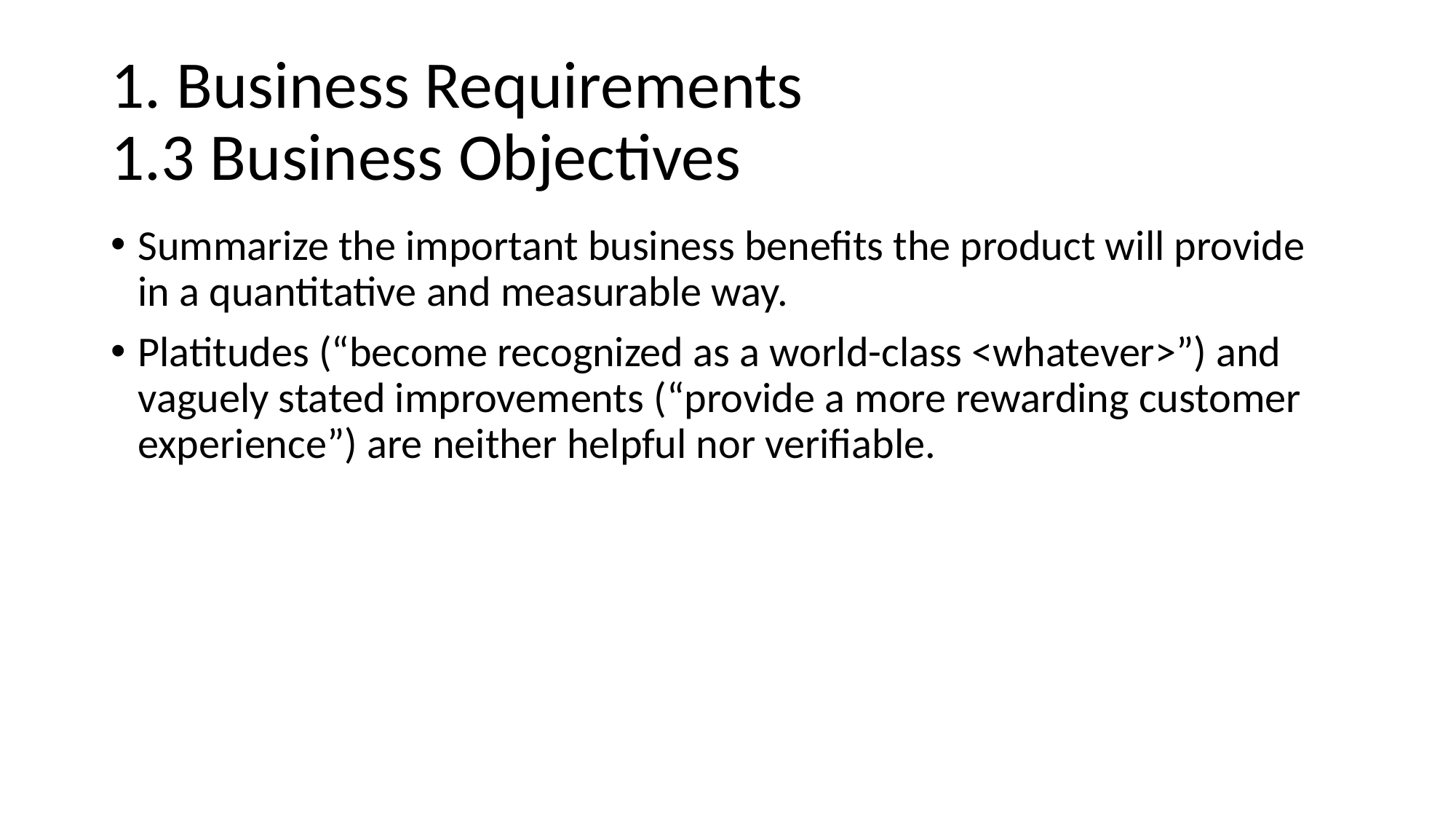

1. Business Requirements
1.3 Business Objectives
Summarize the important business benefits the product will provide in a quantitative and measurable way.
Platitudes (“become recognized as a world-class <whatever>”) and vaguely stated improvements (“provide a more rewarding customer experience”) are neither helpful nor verifiable.